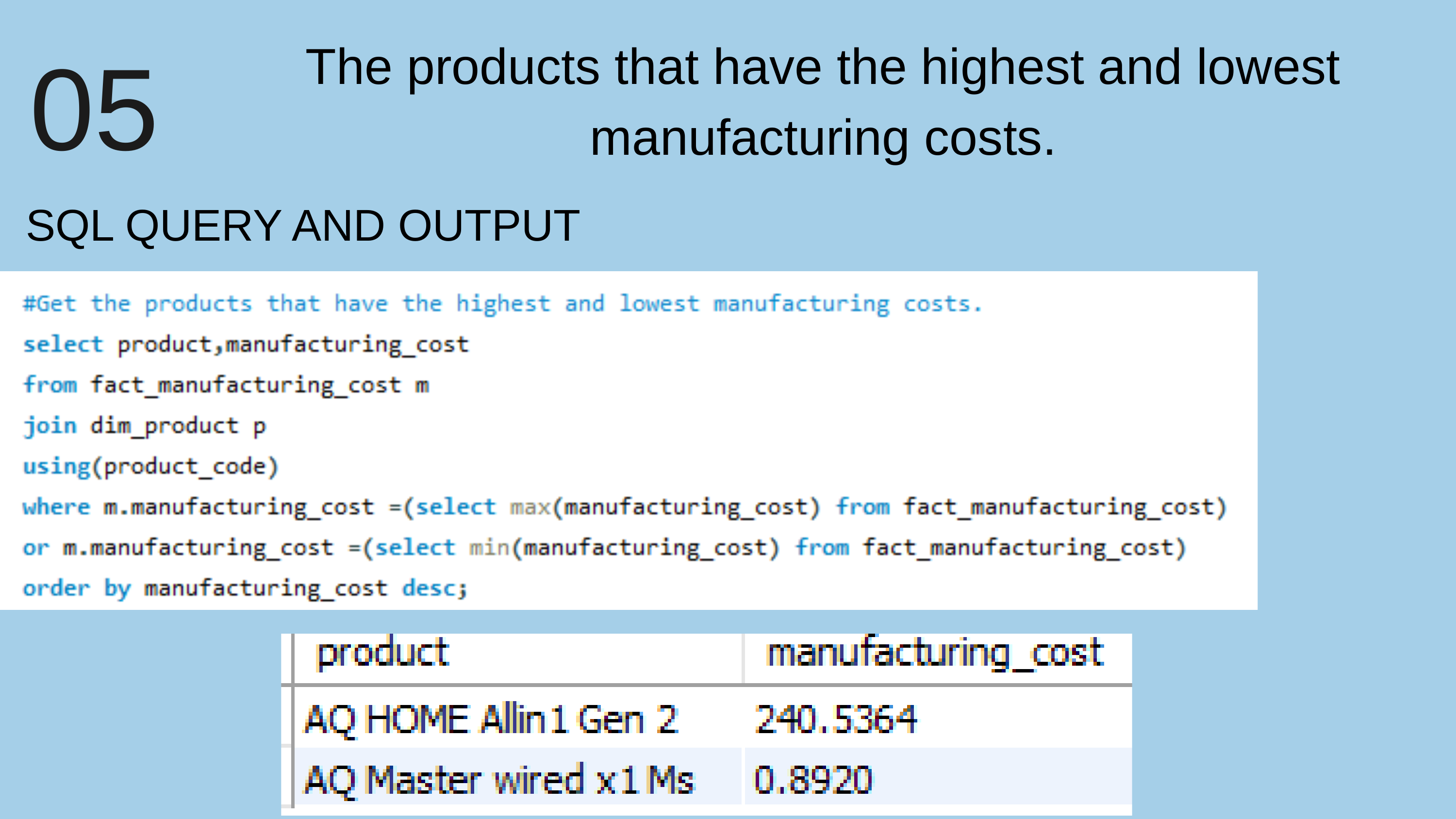

The products that have the highest and lowest manufacturing costs.
05
SQL QUERY AND OUTPUT